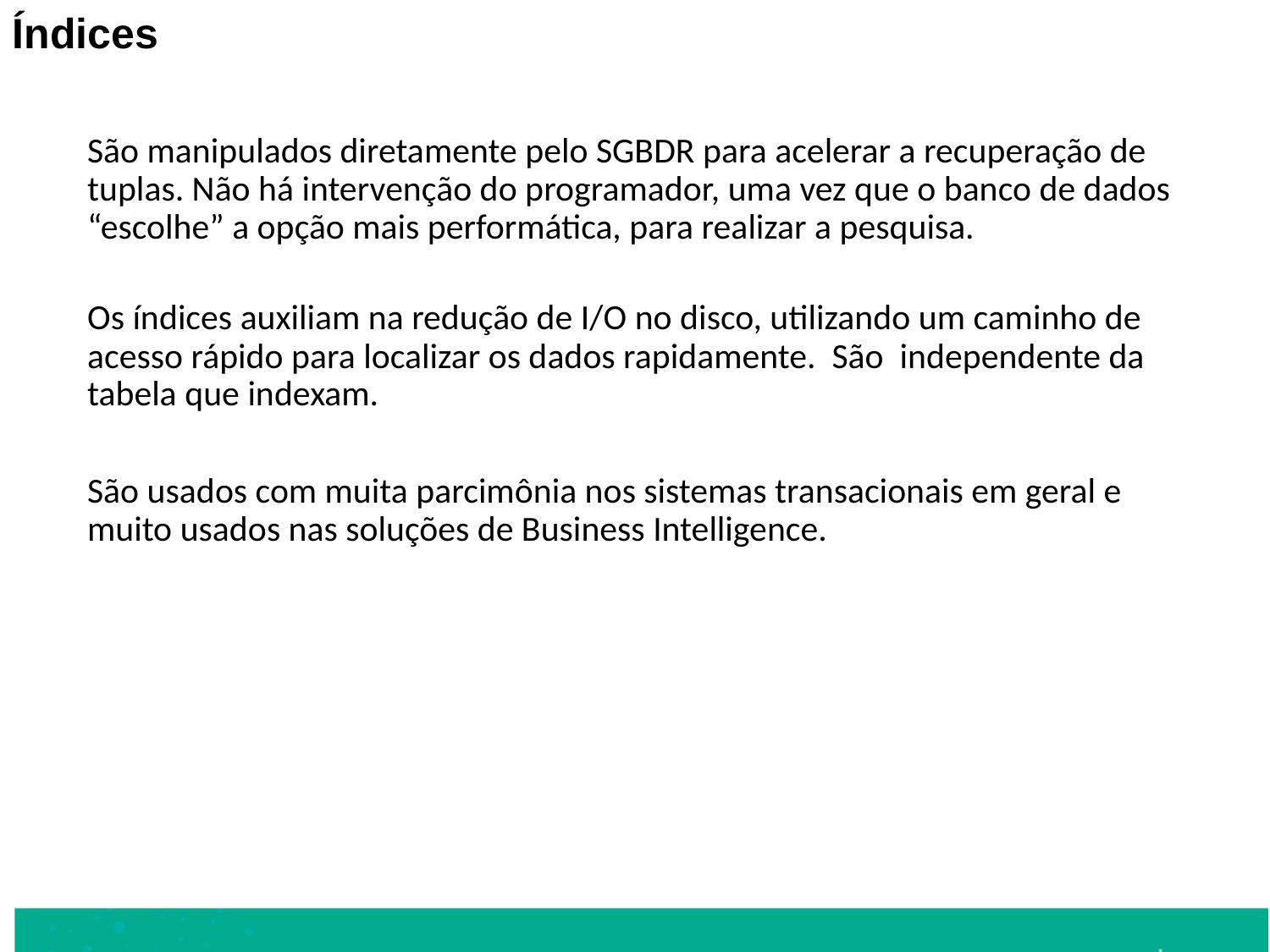

Índices
	São manipulados diretamente pelo SGBDR para acelerar a recuperação de tuplas. Não há intervenção do programador, uma vez que o banco de dados “escolhe” a opção mais performática, para realizar a pesquisa.
	Os índices auxiliam na redução de I/O no disco, utilizando um caminho de acesso rápido para localizar os dados rapidamente.  São  independente da tabela que indexam.

	São usados com muita parcimônia nos sistemas transacionais em geral e muito usados nas soluções de Business Intelligence.